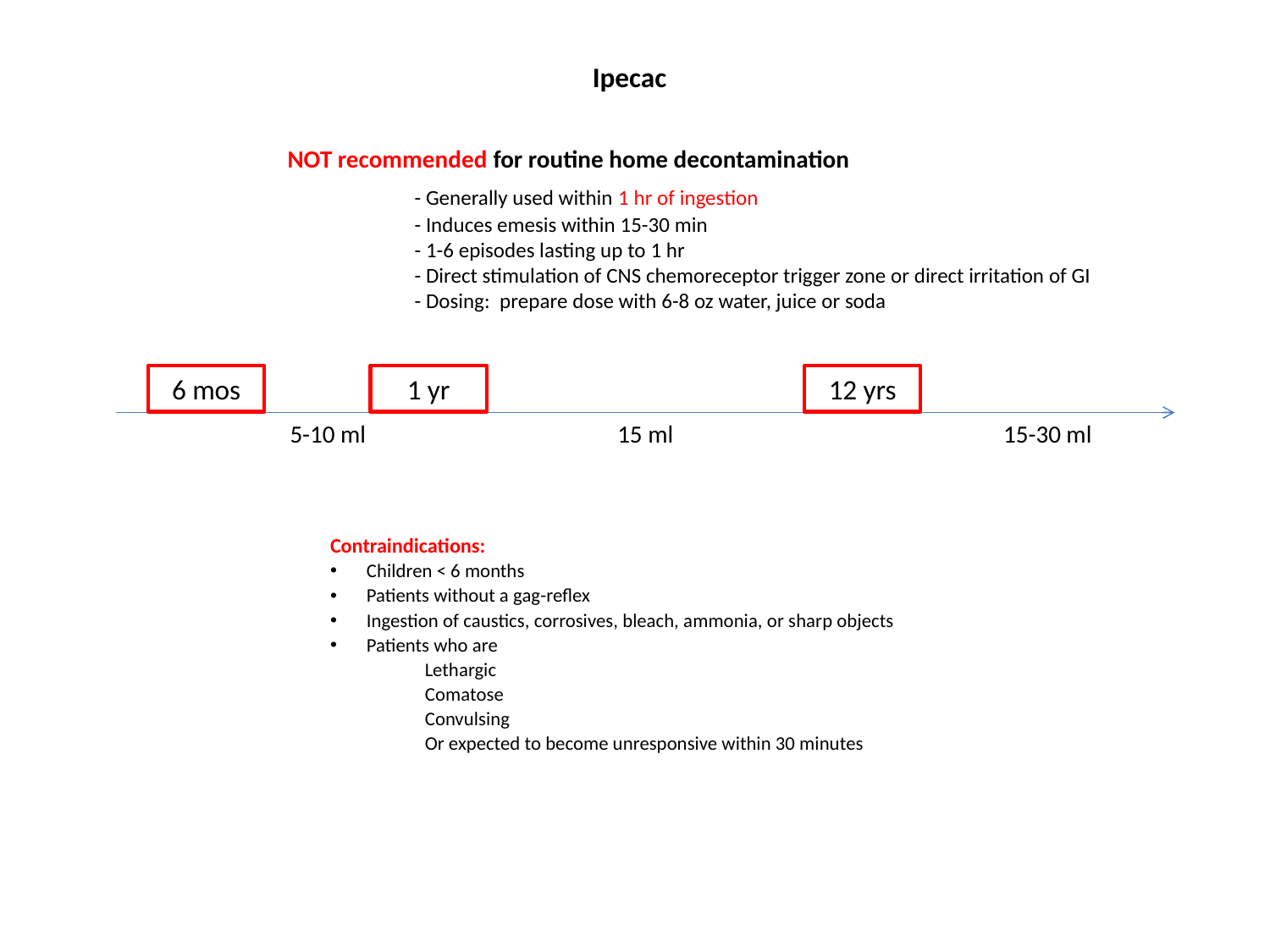

Ipecac
NOT recommended for routine home decontamination
	- Generally used within 1 hr of ingestion
	- Induces emesis within 15-30 min
	- 1-6 episodes lasting up to 1 hr
	- Direct stimulation of CNS chemoreceptor trigger zone or direct irritation of GI
	- Dosing:  prepare dose with 6-8 oz water, juice or soda
6 mos
1 yr
12 yrs
15-30 ml
5-10 ml
15 ml
Contraindications:
Children < 6 months
Patients without a gag-reflex
Ingestion of caustics, corrosives, bleach, ammonia, or sharp objects
Patients who are
Lethargic
Comatose
Convulsing
Or expected to become unresponsive within 30 minutes